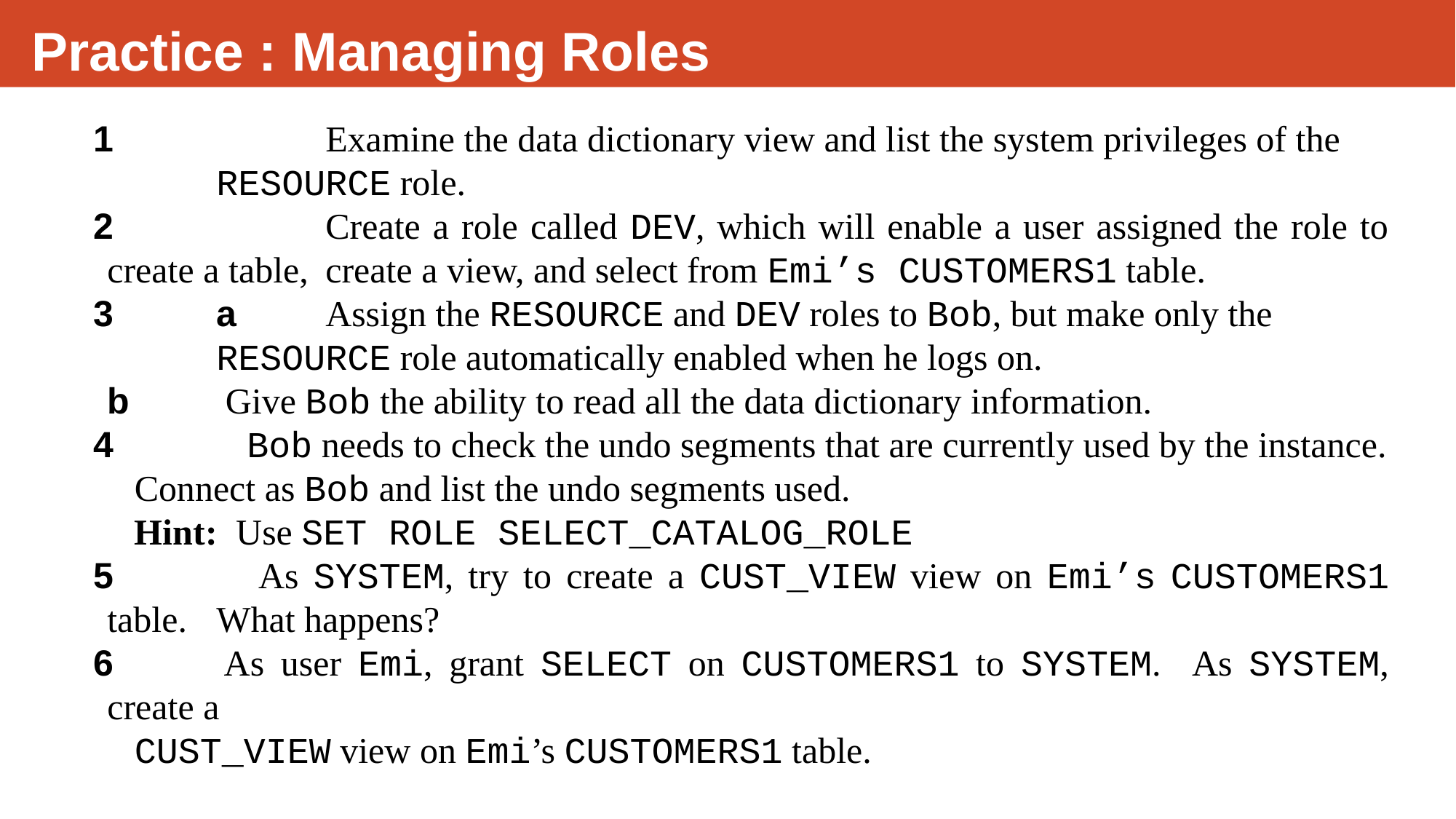

# Practice : Managing Roles
1		Examine the data dictionary view and list the system privileges of the
		RESOURCE role.
2		Create a role called DEV, which will enable a user assigned the role to create a table, 	create a view, and select from Emi’s CUSTOMERS1 table.
3	a	Assign the RESOURCE and DEV roles to Bob, but make only the
		RESOURCE role automatically enabled when he logs on.
	b	 Give Bob the ability to read all the data dictionary information.
4	   Bob needs to check the undo segments that are currently used by the instance.
	   Connect as Bob and list the undo segments used.
	   Hint:  Use SET ROLE SELECT_CATALOG_ROLE
5	   As SYSTEM, try to create a CUST_VIEW view on Emi’s CUSTOMERS1 table. 	What happens?
6 	As user Emi, grant SELECT on CUSTOMERS1 to SYSTEM.  As SYSTEM, create a
	   CUST_VIEW view on Emi’s CUSTOMERS1 table.